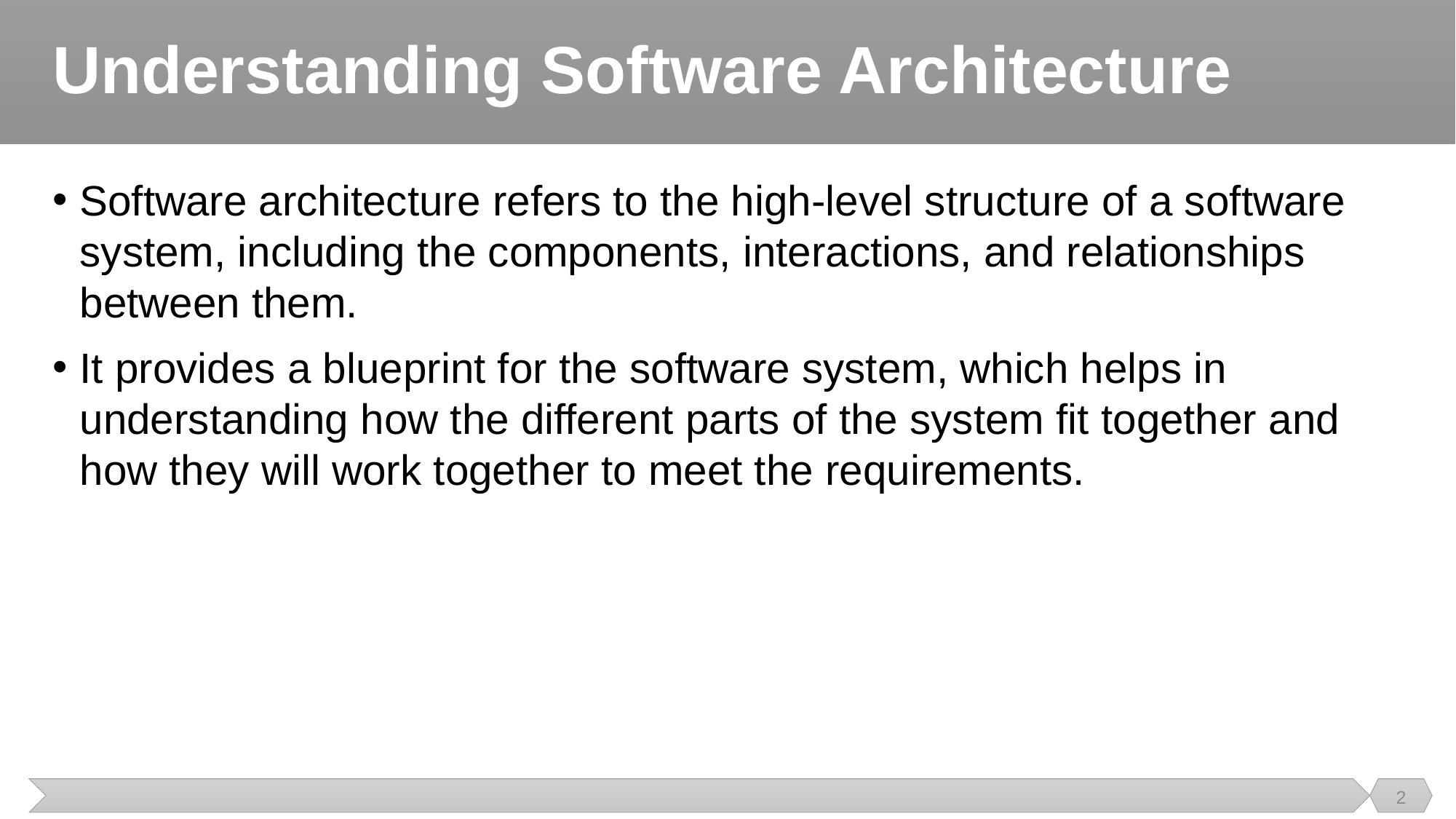

# Understanding Software Architecture
Software architecture refers to the high-level structure of a software system, including the components, interactions, and relationships between them.
It provides a blueprint for the software system, which helps in understanding how the different parts of the system fit together and how they will work together to meet the requirements.
2